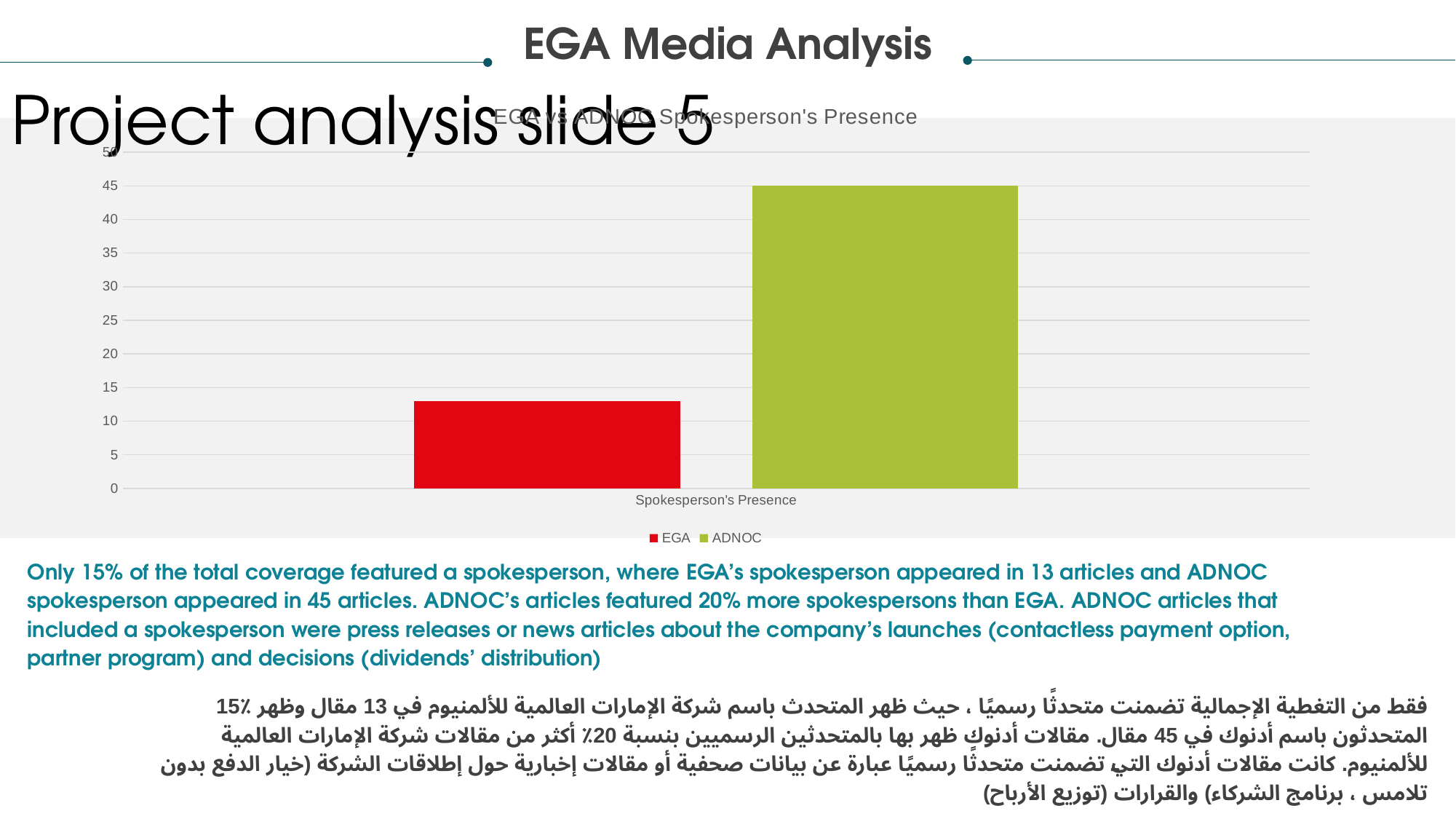

EGA Media Analysis
Project analysis slide 5

### Chart: EGA vs ADNOC Spokesperson's Presence

| Category | EGA | ADNOC |
|---|---|---|
| Spokesperson's Presence | 13.0 | 45.0 |
Only 15% of the total coverage featured a spokesperson, where EGA’s spokesperson appeared in 13 articles and ADNOC spokesperson appeared in 45 articles. ADNOC’s articles featured 20% more spokespersons than EGA. ADNOC articles that included a spokesperson were press releases or news articles about the company’s launches (contactless payment option, partner program) and decisions (dividends’ distribution)
15٪ فقط من التغطية الإجمالية تضمنت متحدثًا رسميًا ، حيث ظهر المتحدث باسم شركة الإمارات العالمية للألمنيوم في 13 مقال وظهر المتحدثون باسم أدنوك في 45 مقال. مقالات أدنوك ظهر بها بالمتحدثين الرسميين بنسبة 20٪ أكثر من مقالات شركة الإمارات العالمية للألمنيوم. كانت مقالات أدنوك التي تضمنت متحدثًا رسميًا عبارة عن بيانات صحفية أو مقالات إخبارية حول إطلاقات الشركة (خيار الدفع بدون تلامس ، برنامج الشركاء) والقرارات (توزيع الأرباح)